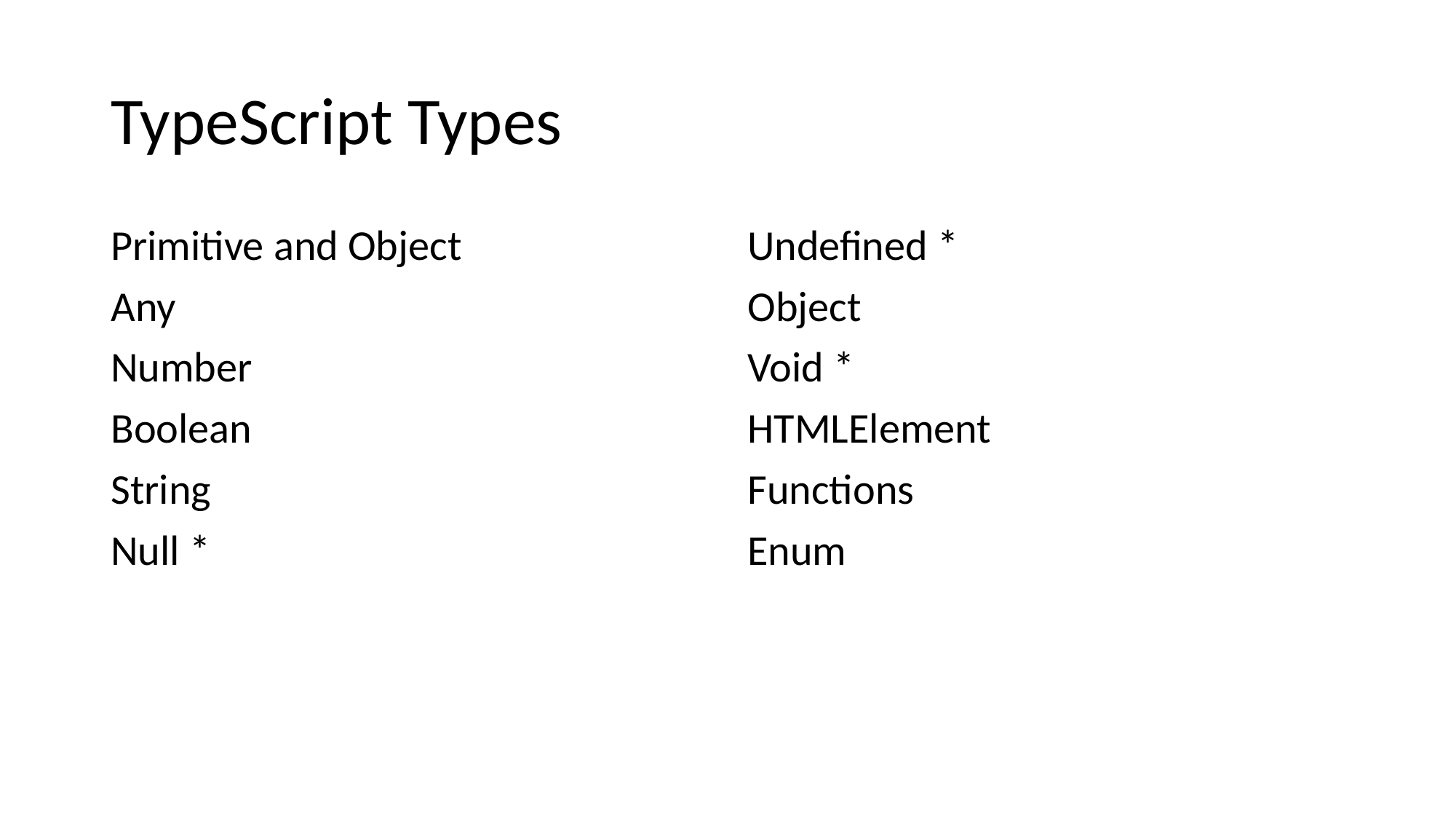

# TypeScript Types
Primitive and Object
Any
Number
Boolean
String
Null *

Undefined *
Object
Void *
HTMLElement
Functions
Enum